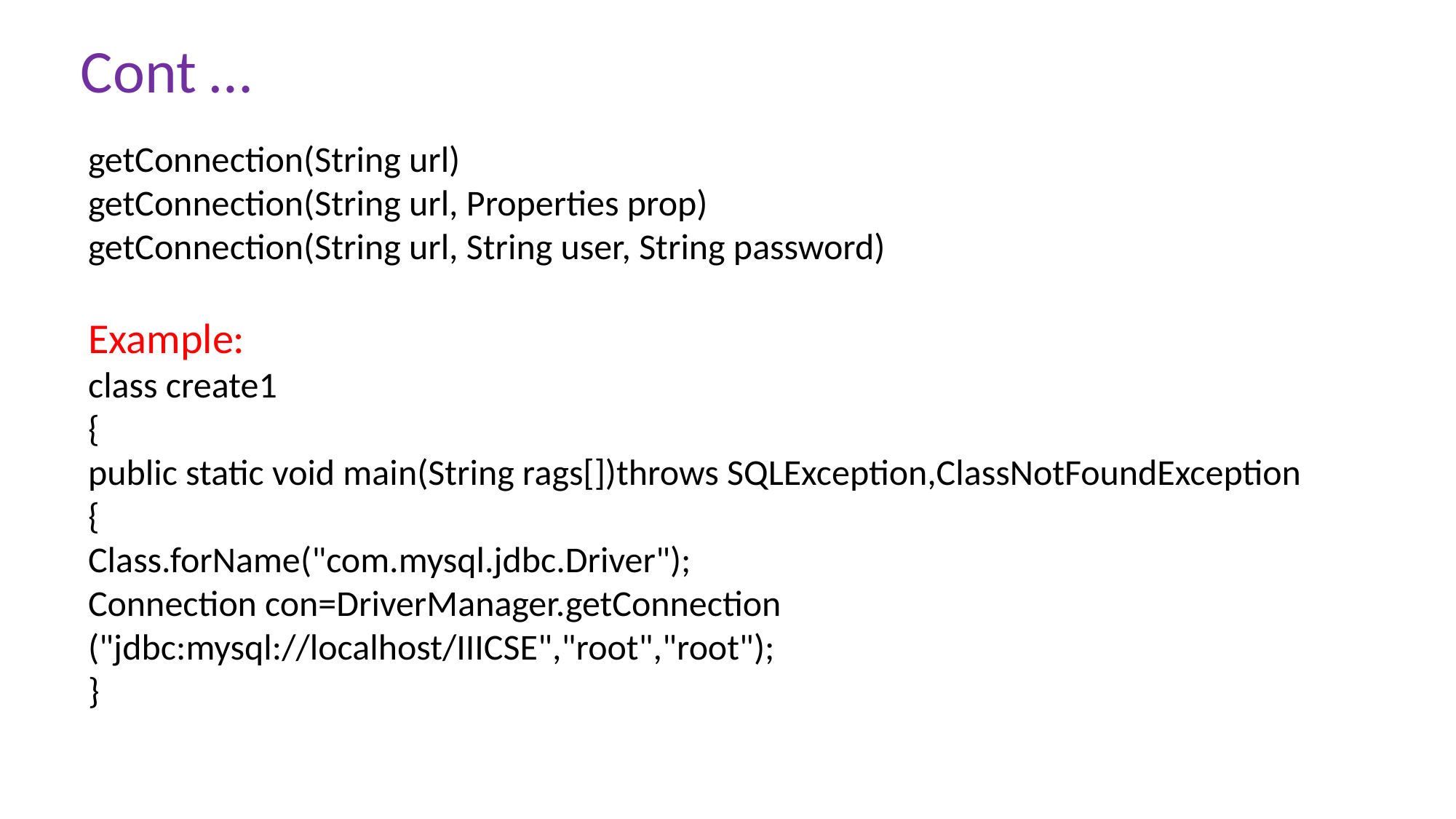

Cont …
getConnection(String url)
getConnection(String url, Properties prop)
getConnection(String url, String user, String password)

Example:
class create1
{
public static void main(String rags[])throws SQLException,ClassNotFoundException
{
Class.forName("com.mysql.jdbc.Driver");
Connection con=DriverManager.getConnection
("jdbc:mysql://localhost/IIICSE","root","root");
}